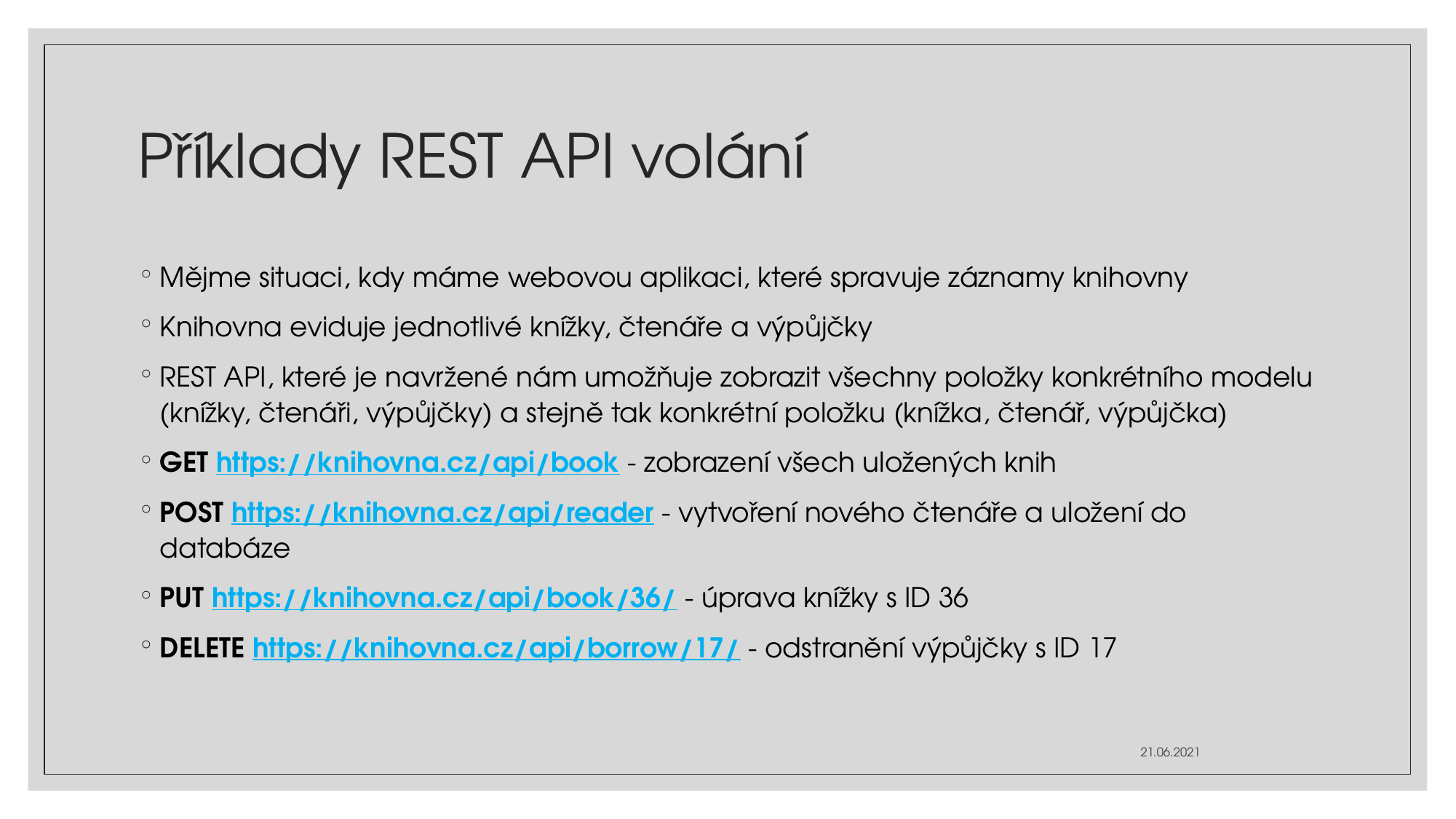

# Příklady REST API volání
Mějme situaci, kdy máme webovou aplikaci, které spravuje záznamy knihovny
Knihovna eviduje jednotlivé knížky, čtenáře a výpůjčky
REST API, které je navržené nám umožňuje zobrazit všechny položky konkrétního modelu (knížky, čtenáři, výpůjčky) a stejně tak konkrétní položku (knížka, čtenář, výpůjčka)
GET https://knihovna.cz/api/book - zobrazení všech uložených knih
POST https://knihovna.cz/api/reader - vytvoření nového čtenáře a uložení do databáze
PUT https://knihovna.cz/api/book/36/ - úprava knížky s ID 36
DELETE https://knihovna.cz/api/borrow/17/ - odstranění výpůjčky s ID 17

21.06.2021